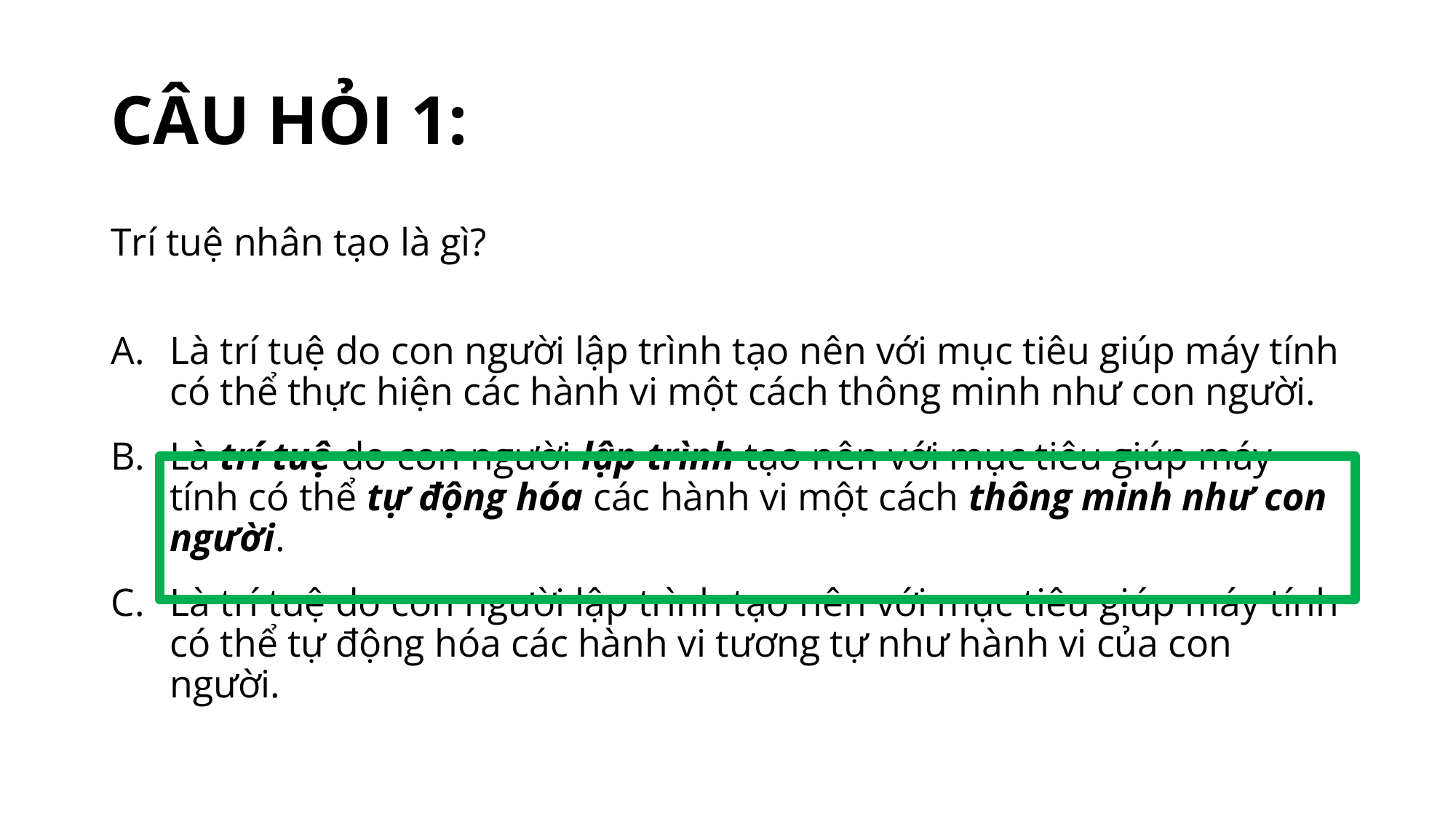

# CÂU HỎI 1:
Trí tuệ nhân tạo là gì?

Là trí tuệ do con người lập trình tạo nên với mục tiêu giúp máy tính có thể thực hiện các hành vi một cách thông minh như con người.
Là trí tuệ do con người lập trình tạo nên với mục tiêu giúp máy tính có thể tự động hóa các hành vi một cách thông minh như con người.
Là trí tuệ do con người lập trình tạo nên với mục tiêu giúp máy tính có thể tự động hóa các hành vi tương tự như hành vi của con người.